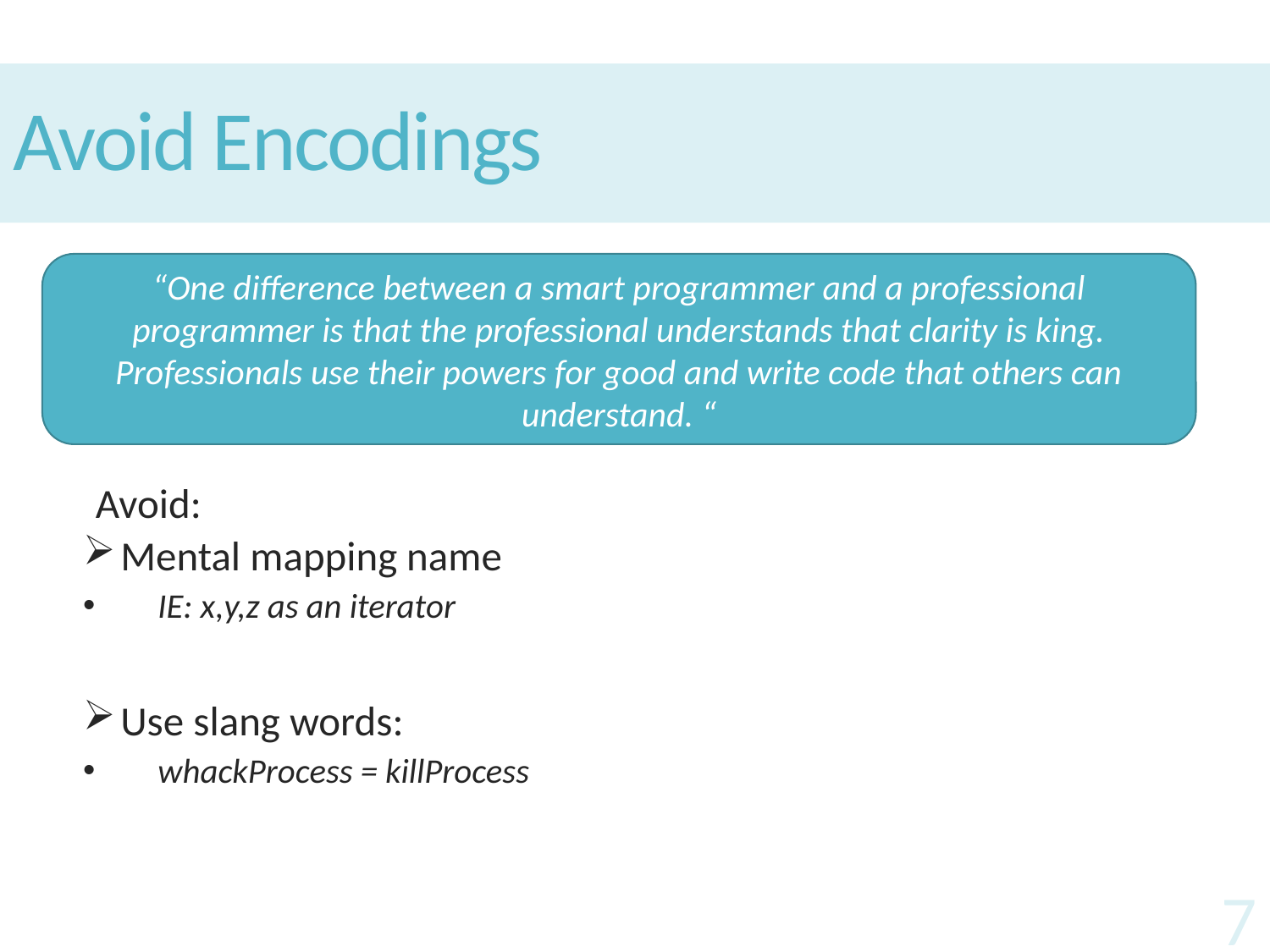

# Avoid Encodings
“One difference between a smart programmer and a professional programmer is that the professional understands that clarity is king. Professionals use their powers for good and write code that others can understand. “

Avoid:
Mental mapping name
IE: x,y,z as an iterator

Use slang words:
whackProcess = killProcess

7